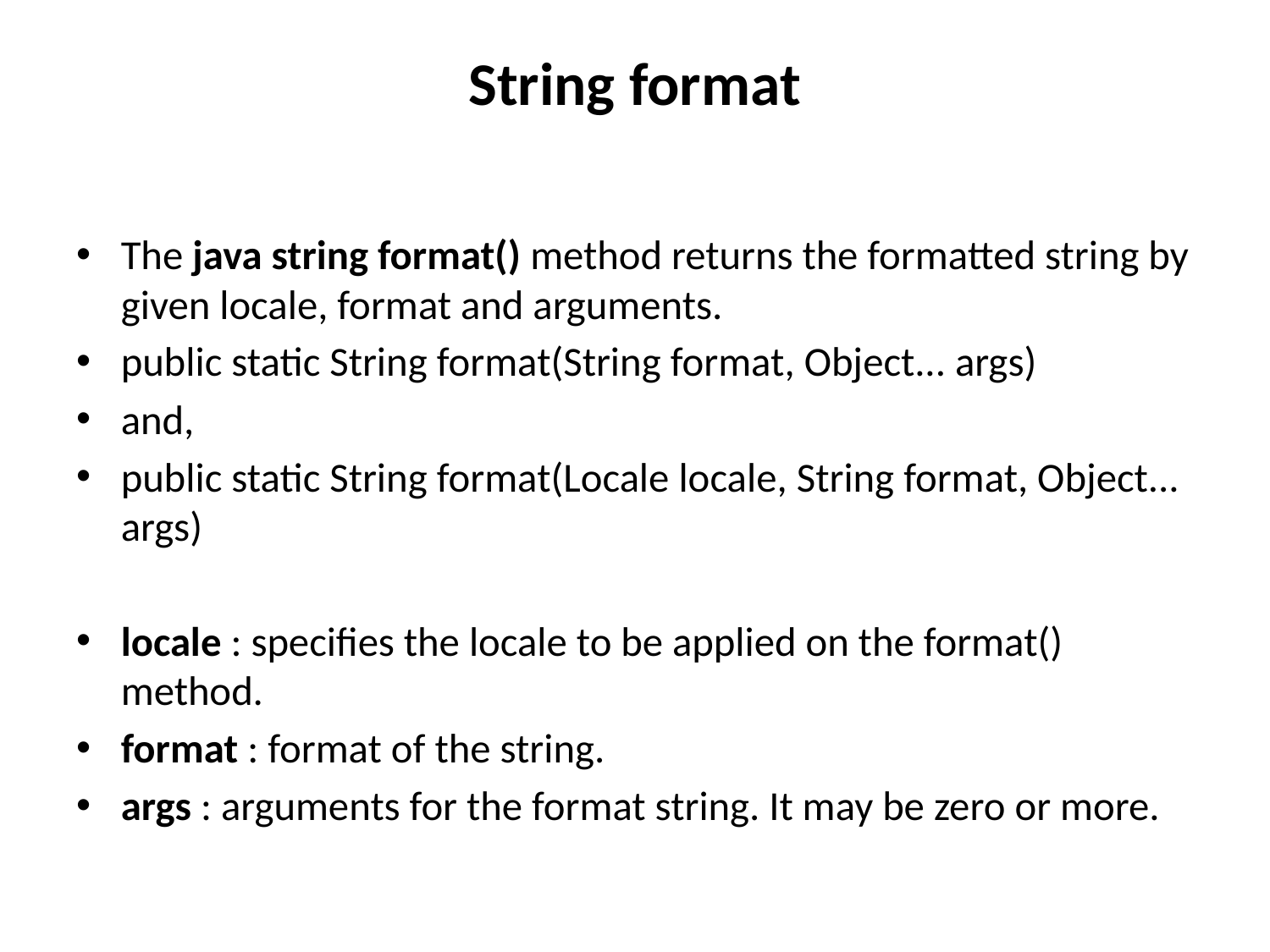

# String format
The java string format() method returns the formatted string by given locale, format and arguments.
public static String format(String format, Object... args)
and,
public static String format(Locale locale, String format, Object... args)

locale : specifies the locale to be applied on the format() method.
format : format of the string.
args : arguments for the format string. It may be zero or more.